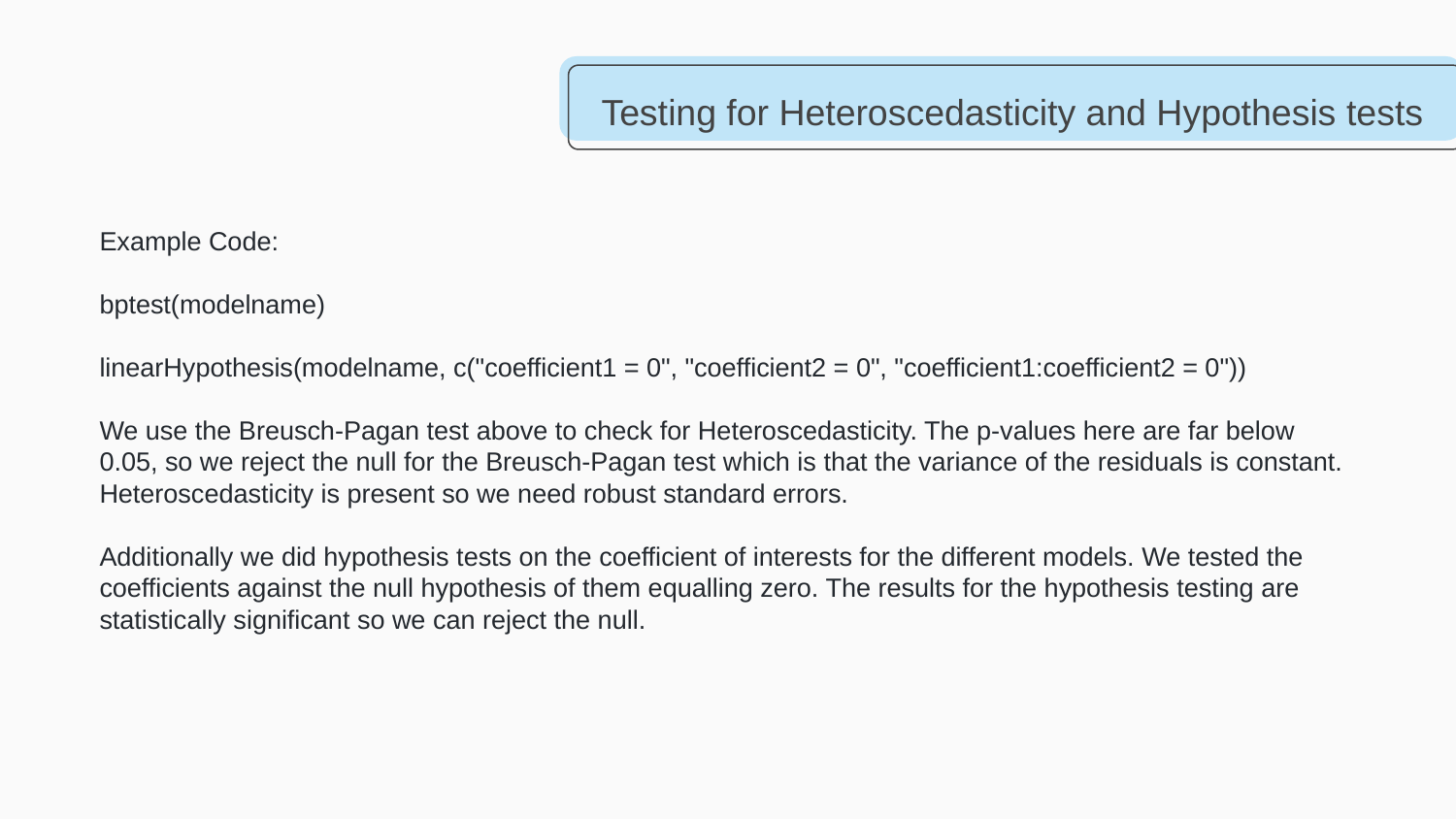

# Testing for Heteroscedasticity and Hypothesis tests
Example Code:

bptest(modelname)

linearHypothesis(modelname, c("coefficient1 = 0", "coefficient2 = 0", "coefficient1:coefficient2 = 0"))

We use the Breusch-Pagan test above to check for Heteroscedasticity. The p-values here are far below 0.05, so we reject the null for the Breusch-Pagan test which is that the variance of the residuals is constant. Heteroscedasticity is present so we need robust standard errors.

Additionally we did hypothesis tests on the coefficient of interests for the different models. We tested the coefficients against the null hypothesis of them equalling zero. The results for the hypothesis testing are statistically significant so we can reject the null.